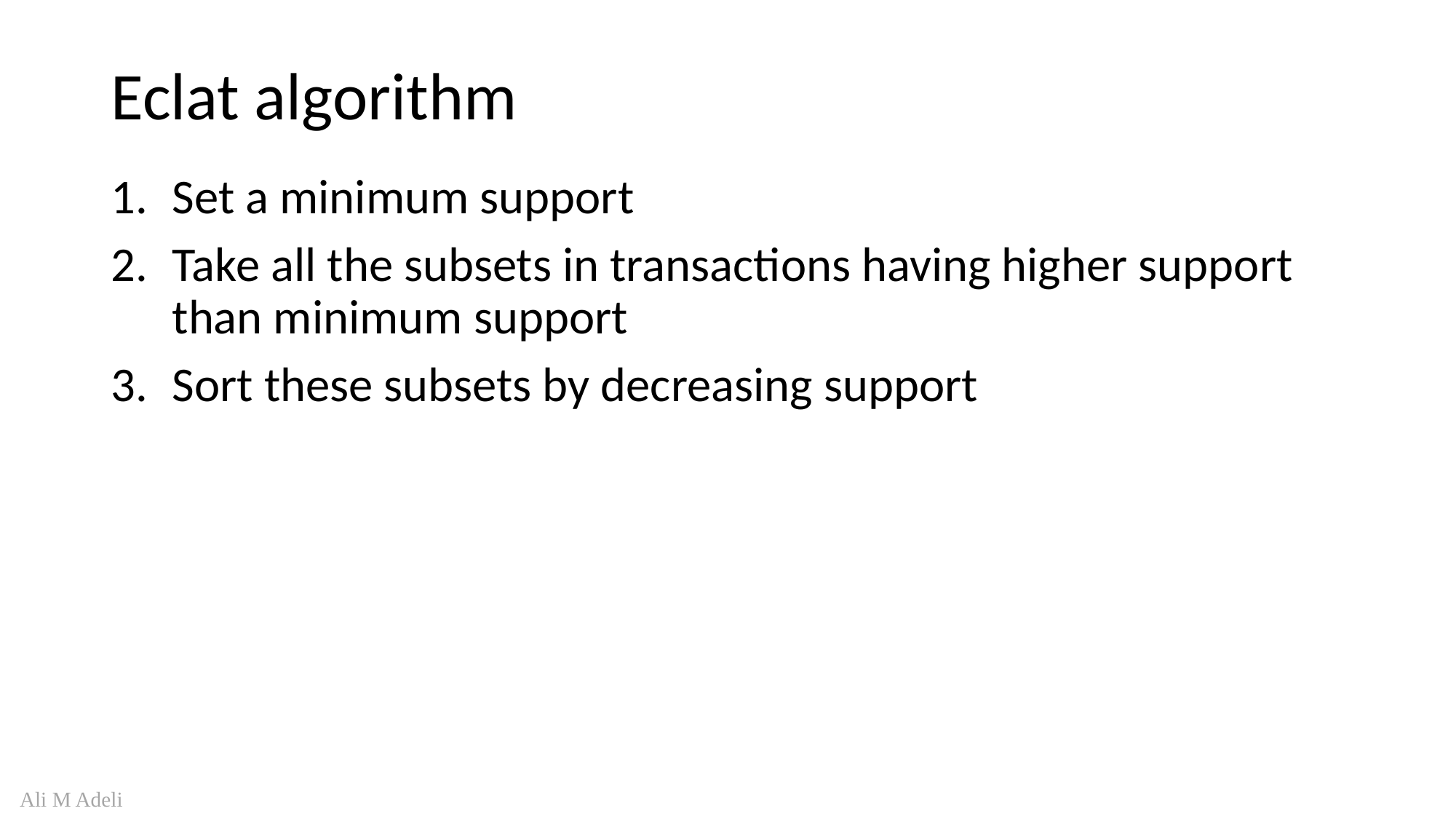

# Eclat algorithm
Set a minimum support
Take all the subsets in transactions having higher support than minimum support
Sort these subsets by decreasing support